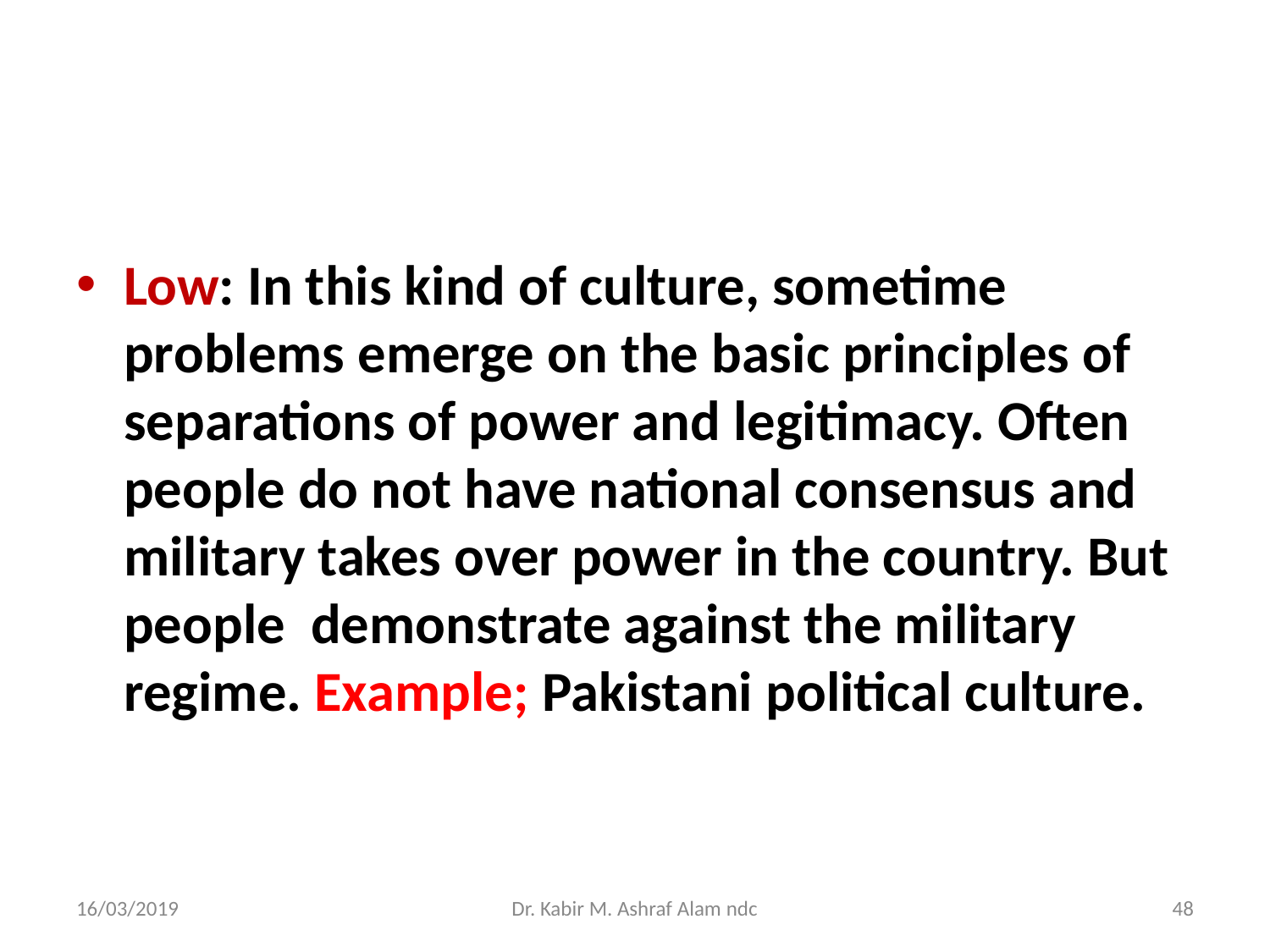

#

Low: In this kind of culture, sometime problems emerge on the basic principles of separations of power and legitimacy. Often people do not have national consensus and military takes over power in the country. But people  demonstrate against the military regime. Example; Pakistani political culture.

16/03/2019
Dr. Kabir M. Ashraf Alam ndc
48